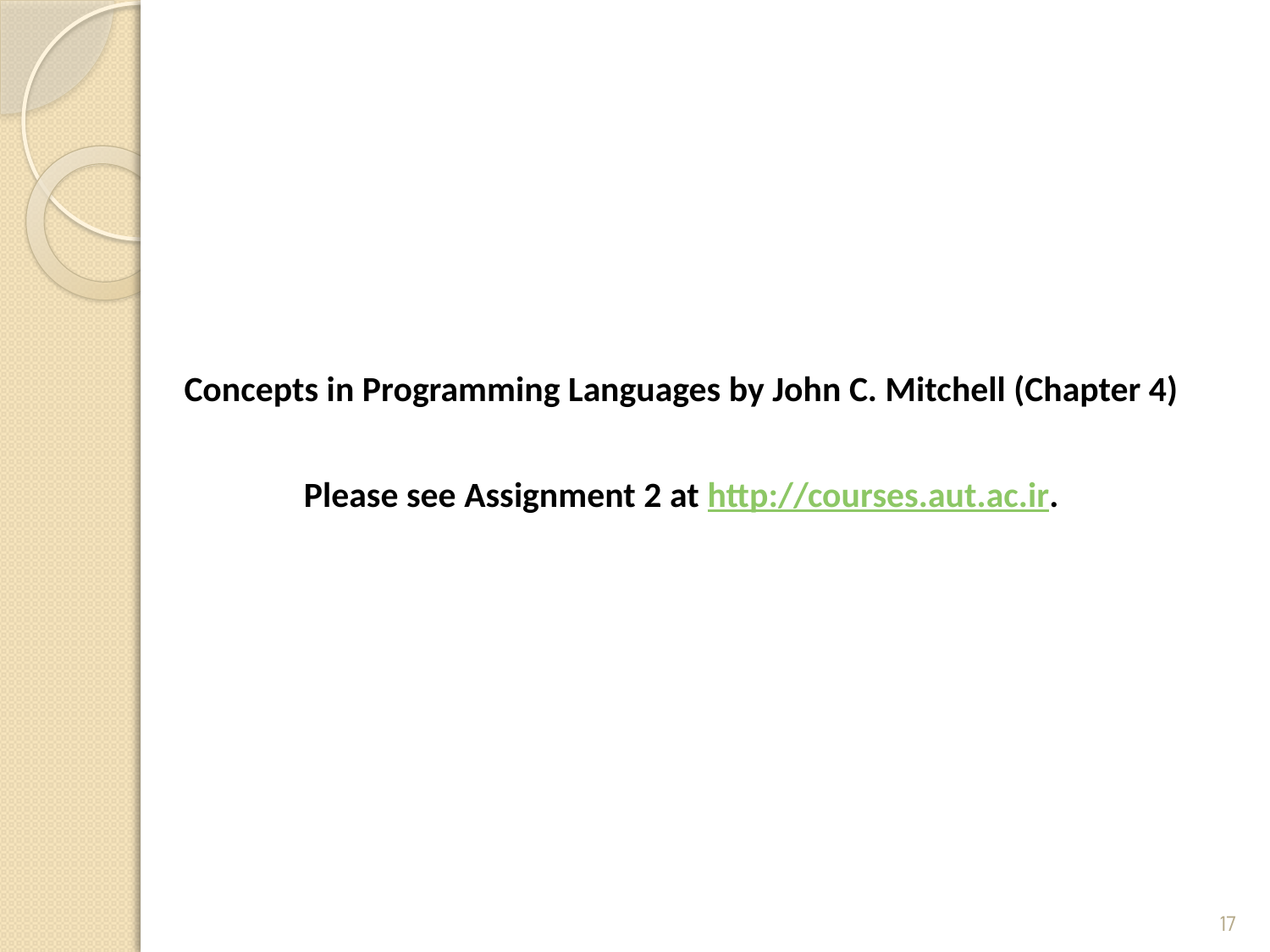

Concepts in Programming Languages by John C. Mitchell (Chapter 4)

Please see Assignment 2 at http://courses.aut.ac.ir.

17